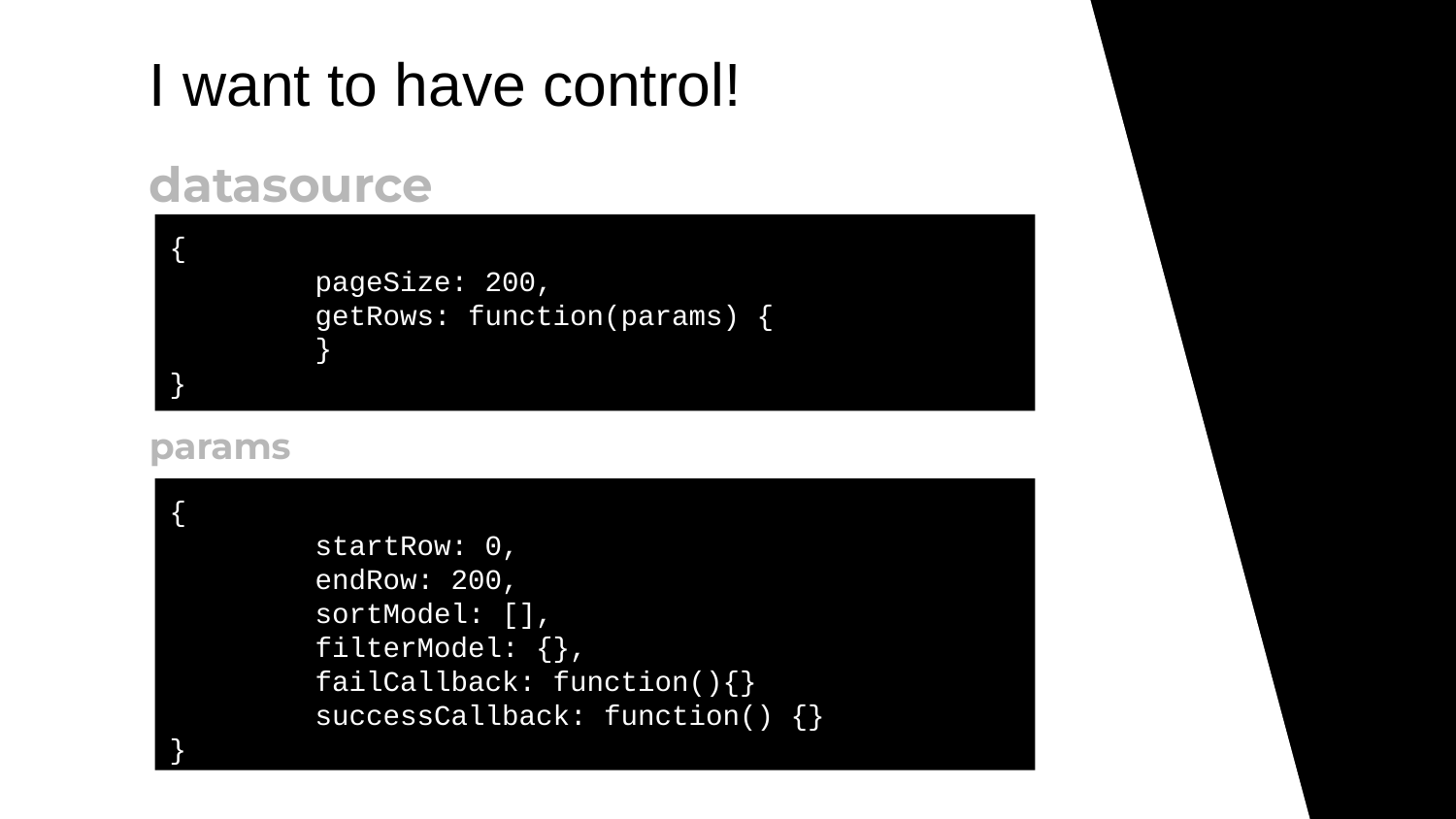

I want to have control!
# datasource
{
	pageSize: 200,
	getRows: function(params) {
	}
}
params
{
	startRow: 0,
	endRow: 200,
	sortModel: [],
	filterModel: {},
	failCallback: function(){}
	successCallback: function() {}
}